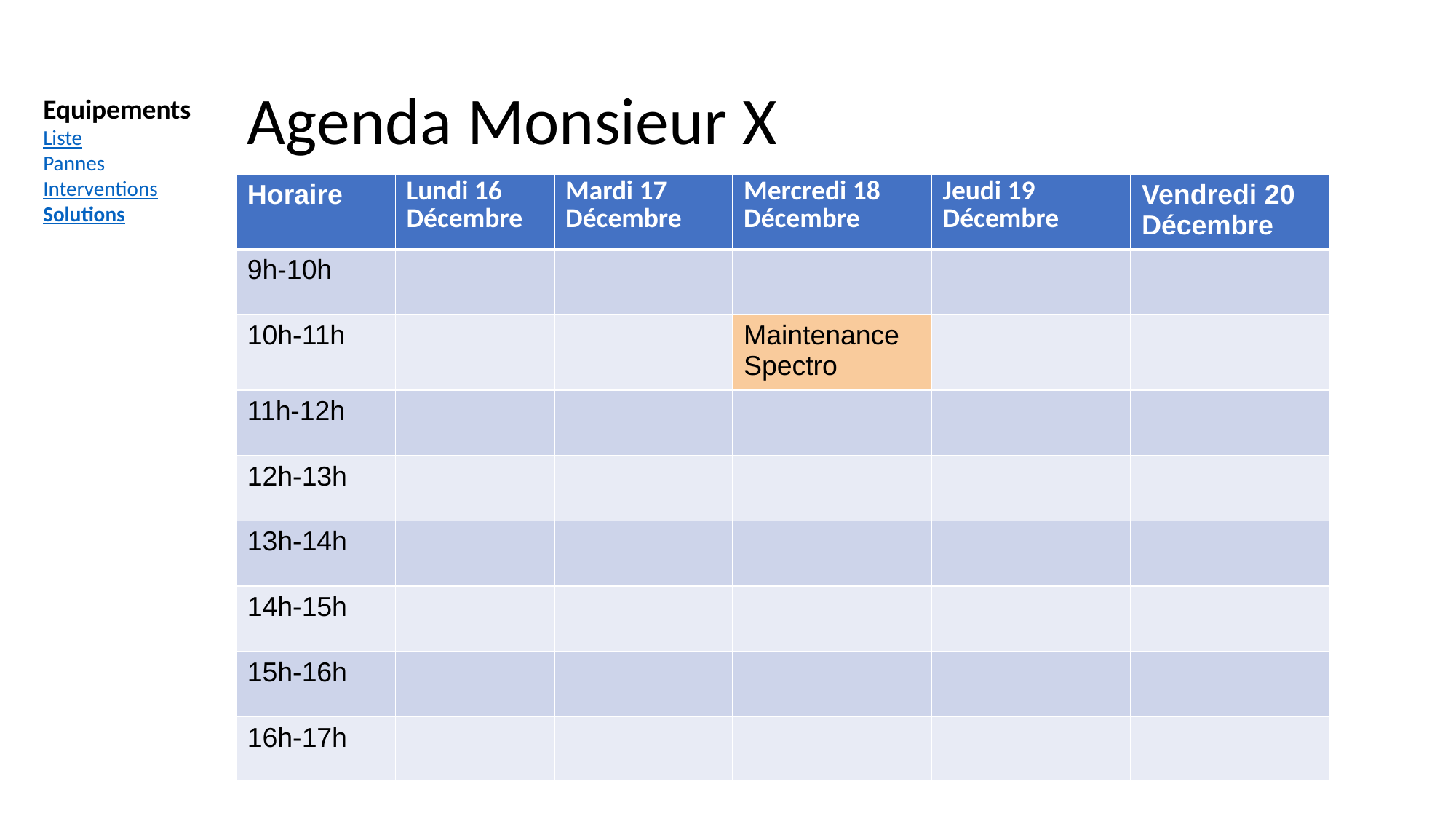

# Agenda Monsieur X
Equipements
Liste
Pannes
Interventions
Solutions
| Horaire | Lundi 16 Décembre | Mardi 17 Décembre | Mercredi 18 Décembre | Jeudi 19 Décembre | Vendredi 20 Décembre |
| --- | --- | --- | --- | --- | --- |
| 9h-10h |  |  |  |  |  |
| 10h-11h |  |  | Maintenance Spectro |  |  |
| 11h-12h |  |  |  |  |  |
| 12h-13h |  |  |  |  |  |
| 13h-14h |  |  |  |  |  |
| 14h-15h |  |  |  |  |  |
| 15h-16h |  |  |  |  |  |
| 16h-17h |  |  |  |  |  |